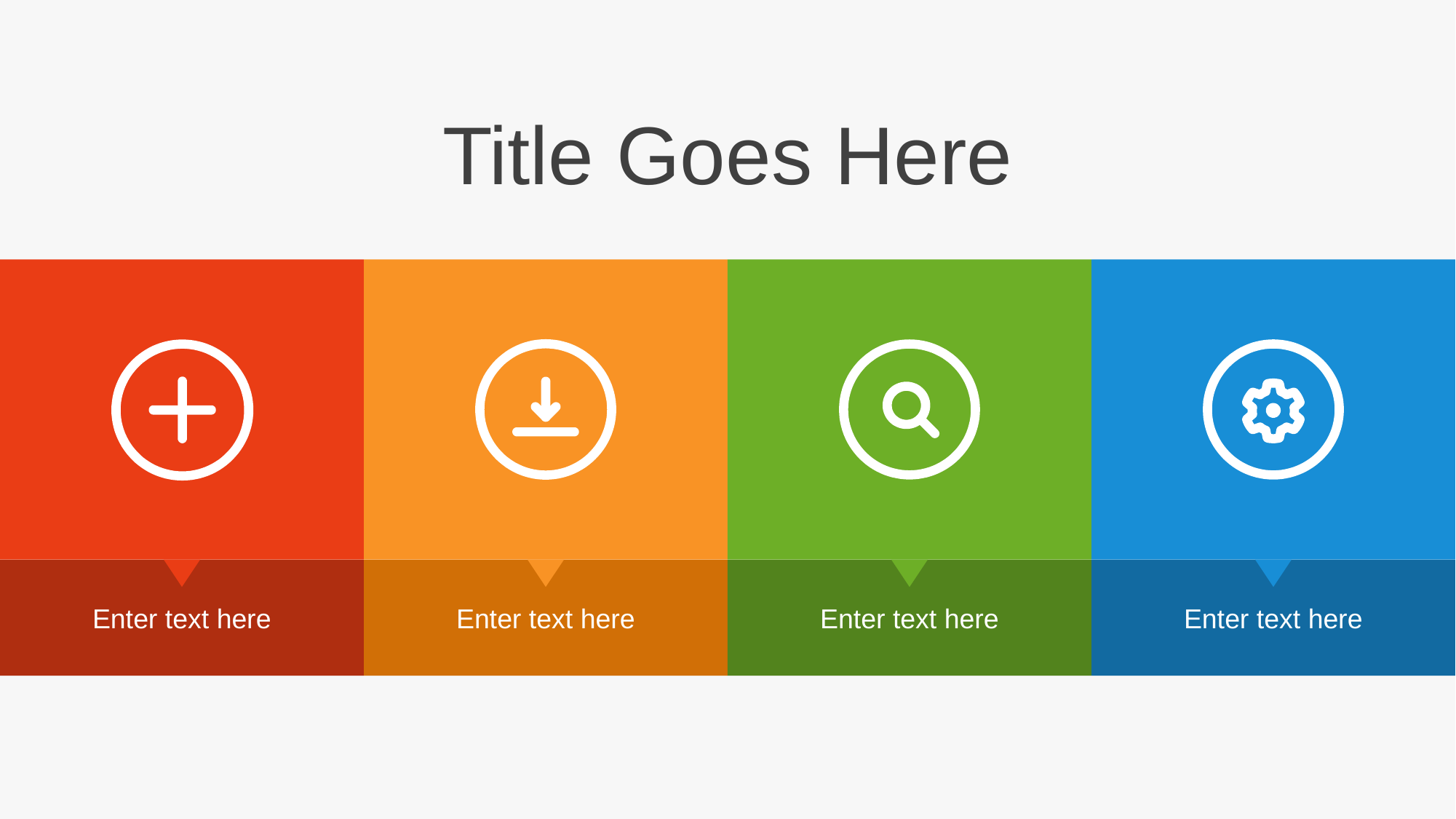

Title Goes Here

Enter text here

Enter text here

Enter text here

Enter text here